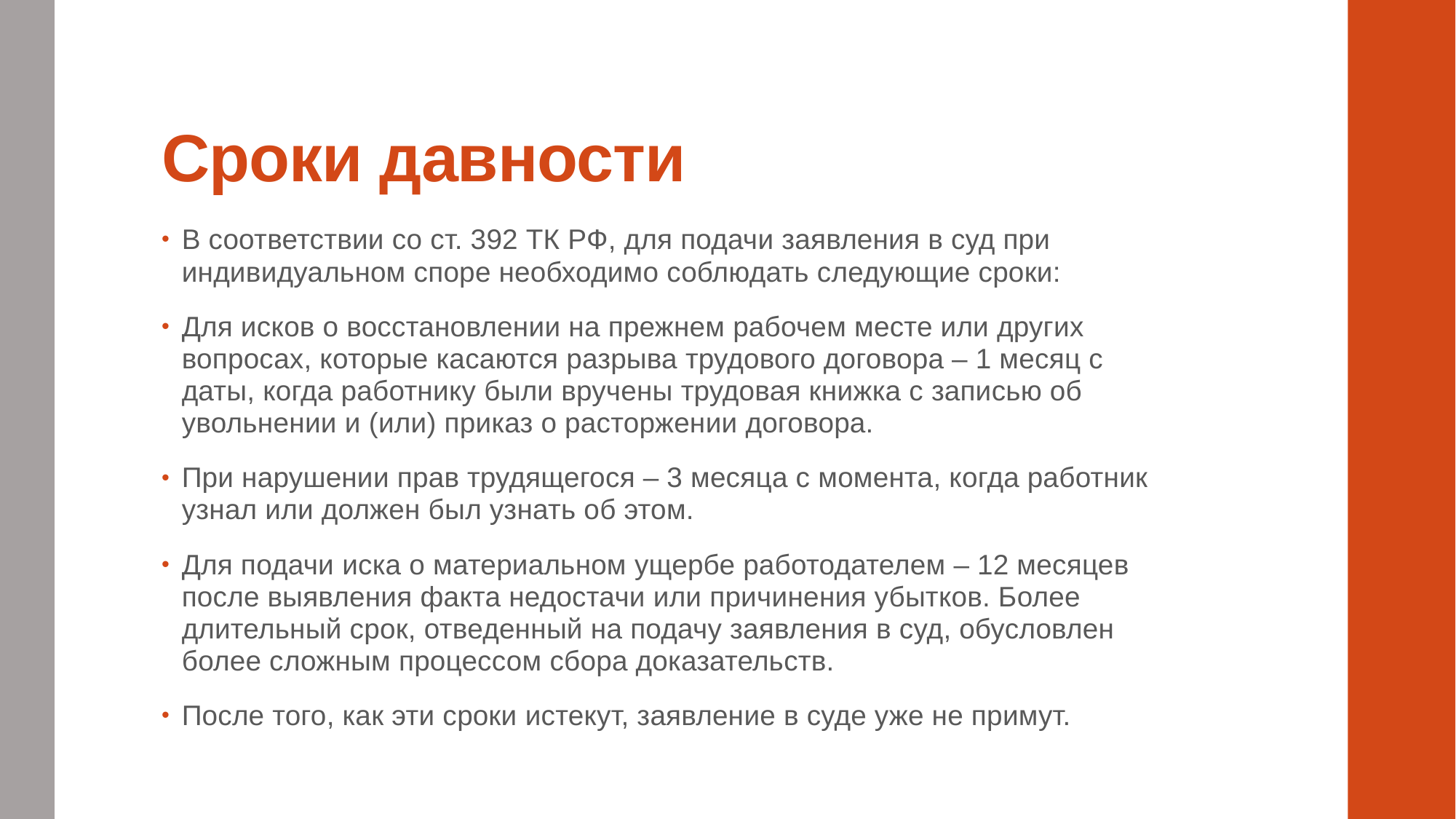

# Сроки давности
В соответствии со ст. 392 ТК РФ, для подачи заявления в суд при индивидуальном споре необходимо соблюдать следующие сроки:
Для исков о восстановлении на прежнем рабочем месте или других вопросах, которые касаются разрыва трудового договора – 1 месяц с даты, когда работнику были вручены трудовая книжка с записью об увольнении и (или) приказ о расторжении договора.
При нарушении прав трудящегося – 3 месяца с момента, когда работник узнал или должен был узнать об этом.
Для подачи иска о материальном ущербе работодателем – 12 месяцев после выявления факта недостачи или причинения убытков. Более длительный срок, отведенный на подачу заявления в суд, обусловлен более сложным процессом сбора доказательств.
После того, как эти сроки истекут, заявление в суде уже не примут.